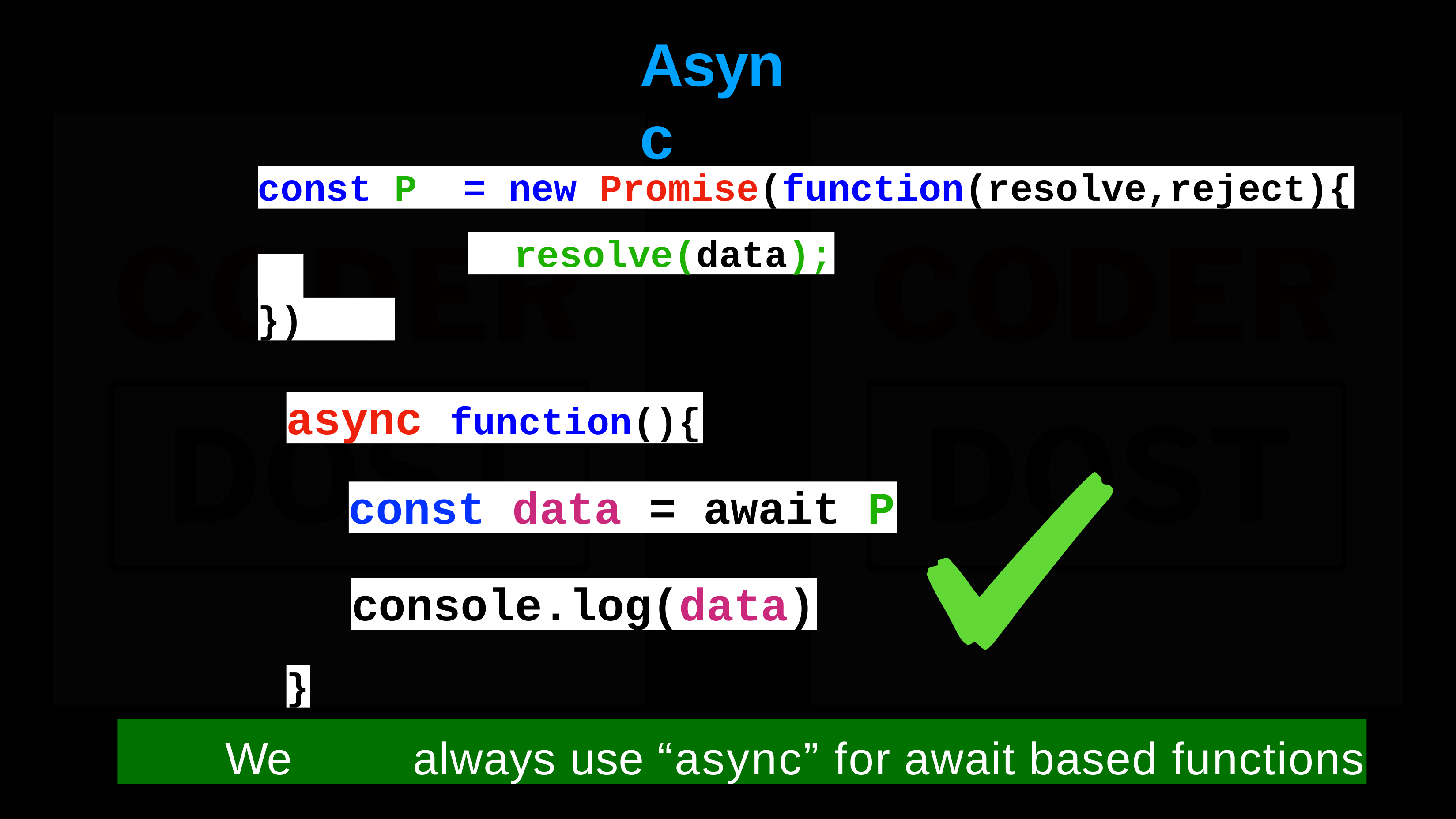

# Async
const P	= new Promise(function(resolve,reject){
resolve(data);

})
async function(){

const data = await P
console.log(data)
}
We	always	use	“async”	for	await	based	functions